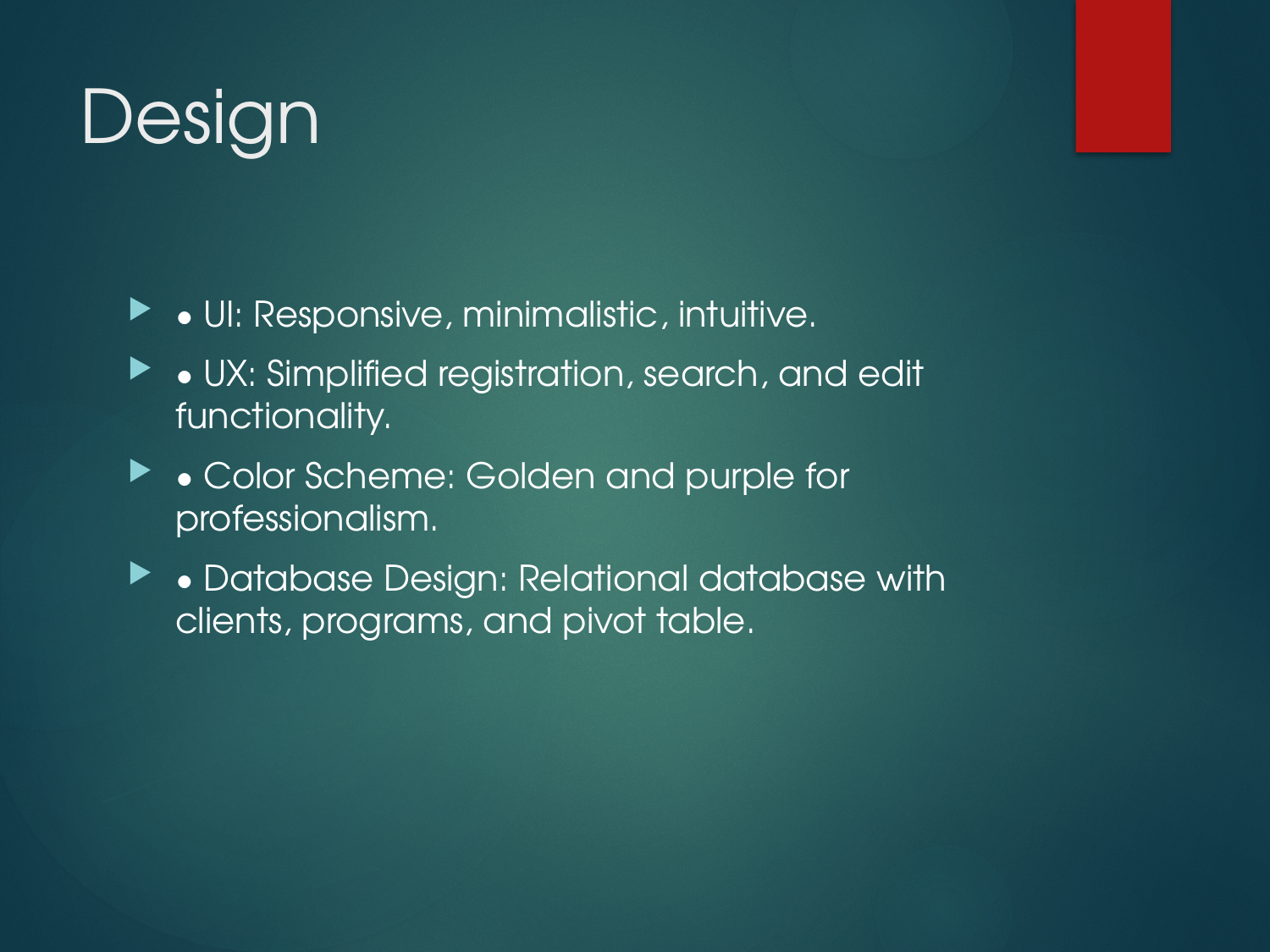

# Design
• UI: Responsive, minimalistic, intuitive.
• UX: Simplified registration, search, and edit functionality.
• Color Scheme: Golden and purple for professionalism.
• Database Design: Relational database with clients, programs, and pivot table.